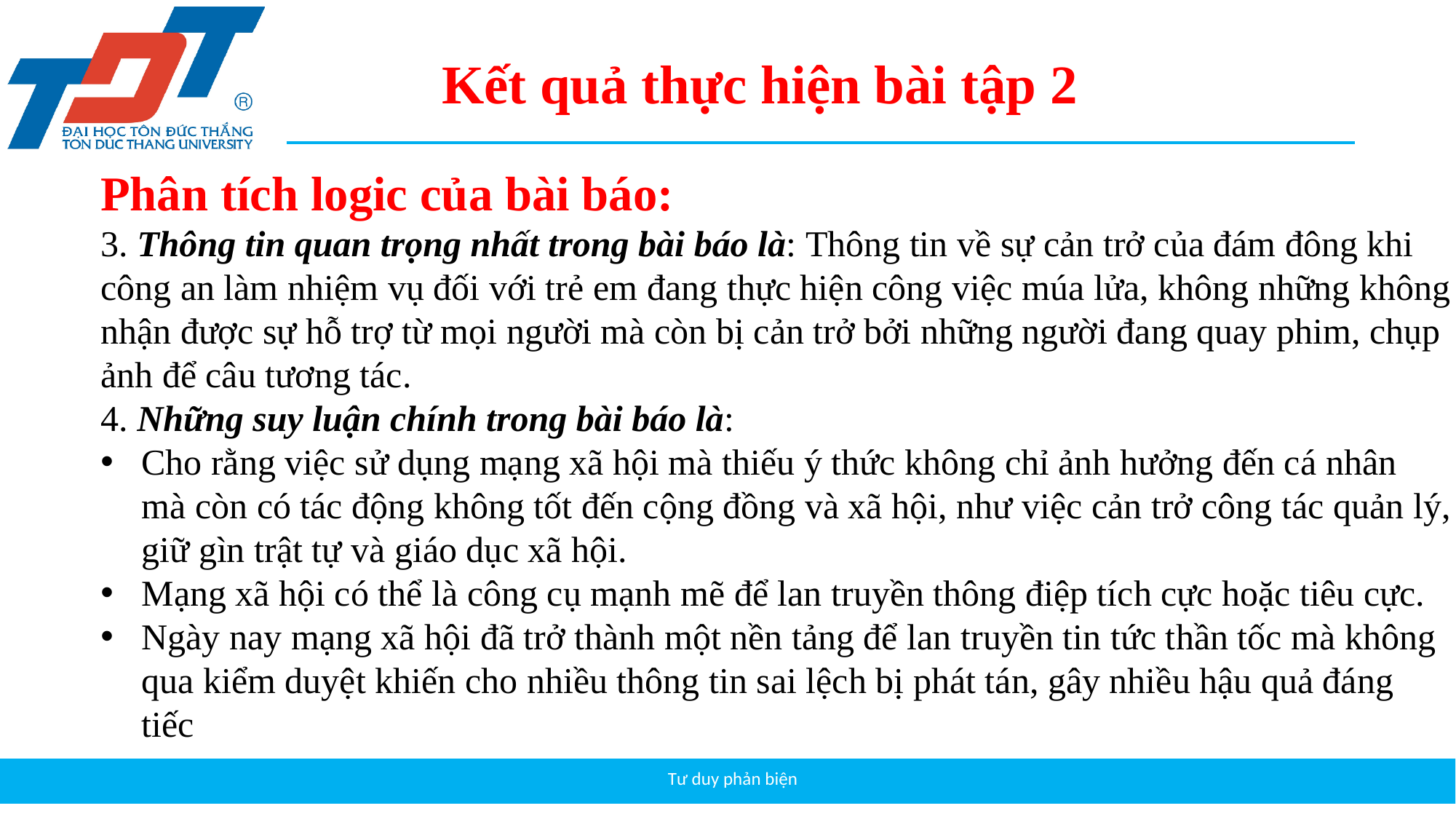

Kết quả thực hiện bài tập 2
Phân tích logic của bài báo:
3. Thông tin quan trọng nhất trong bài báo là: Thông tin về sự cản trở của đám đông khi
công an làm nhiệm vụ đối với trẻ em đang thực hiện công việc múa lửa, không những không
nhận được sự hỗ trợ từ mọi người mà còn bị cản trở bởi những người đang quay phim, chụp
ảnh để câu tương tác.
4. Những suy luận chính trong bài báo là:
Cho rằng việc sử dụng mạng xã hội mà thiếu ý thức không chỉ ảnh hưởng đến cá nhân
mà còn có tác động không tốt đến cộng đồng và xã hội, như việc cản trở công tác quản lý,
giữ gìn trật tự và giáo dục xã hội.
Mạng xã hội có thể là công cụ mạnh mẽ để lan truyền thông điệp tích cực hoặc tiêu cực.
Ngày nay mạng xã hội đã trở thành một nền tảng để lan truyền tin tức thần tốc mà không
qua kiểm duyệt khiến cho nhiều thông tin sai lệch bị phát tán, gây nhiều hậu quả đáng
tiếc
Tư duy phản biện